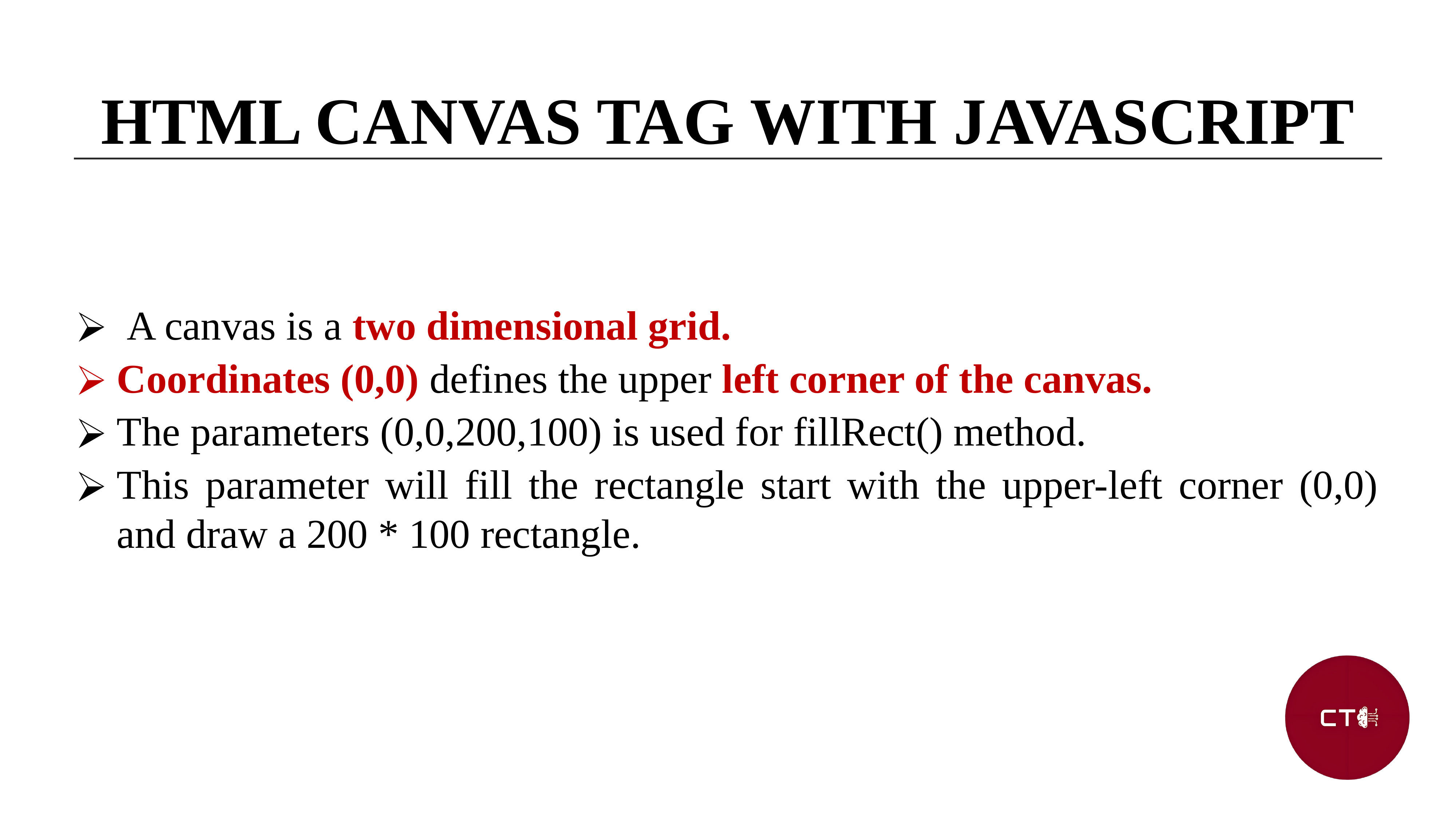

HTML CANVAS TAG WITH JAVASCRIPT
 A canvas is a two dimensional grid.
Coordinates (0,0) defines the upper left corner of the canvas.
The parameters (0,0,200,100) is used for fillRect() method.
This parameter will fill the rectangle start with the upper-left corner (0,0) and draw a 200 * 100 rectangle.